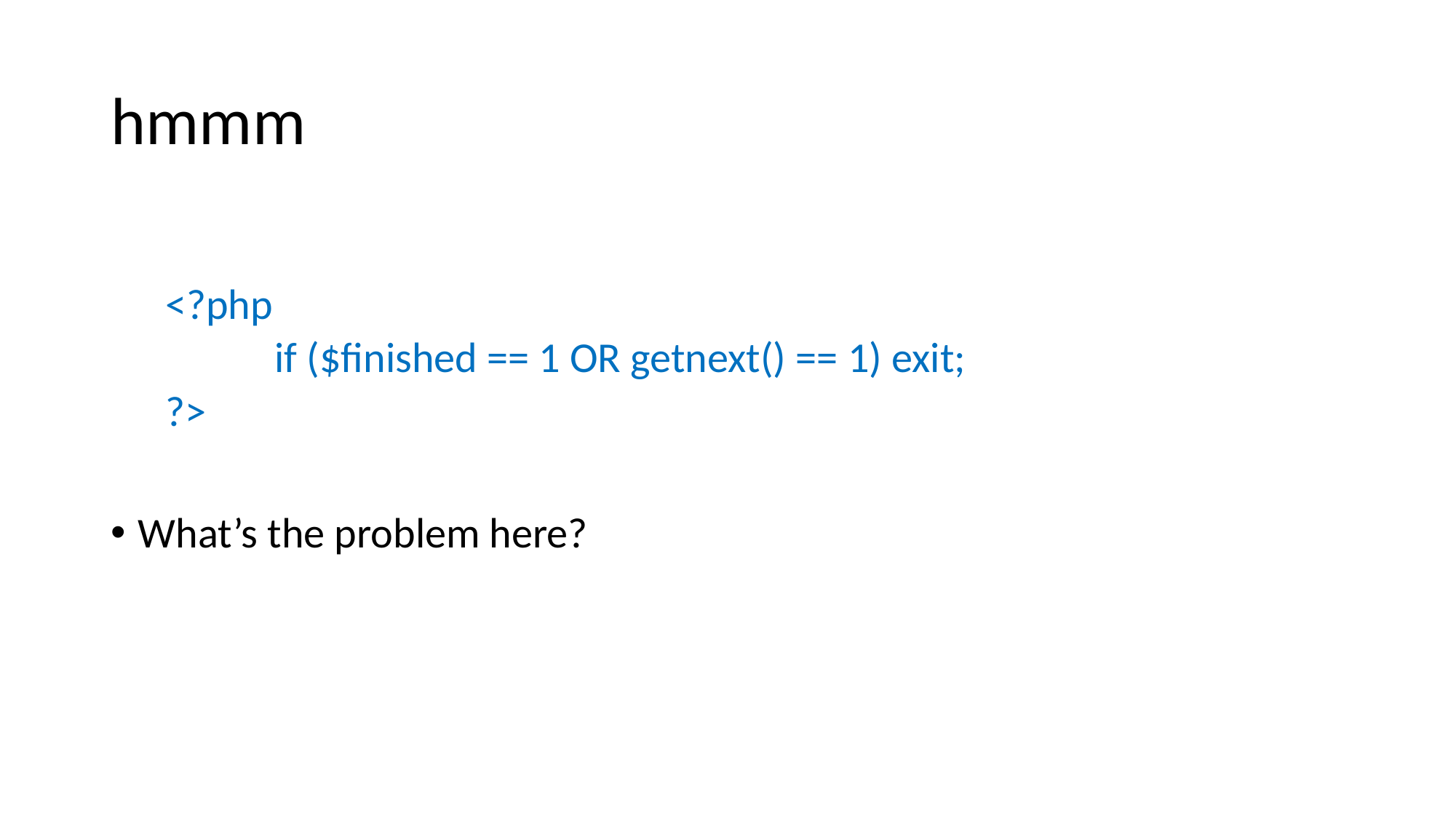

# hmmm
<?php
	if ($finished == 1 OR getnext() == 1) exit;
?>

What’s the problem here?